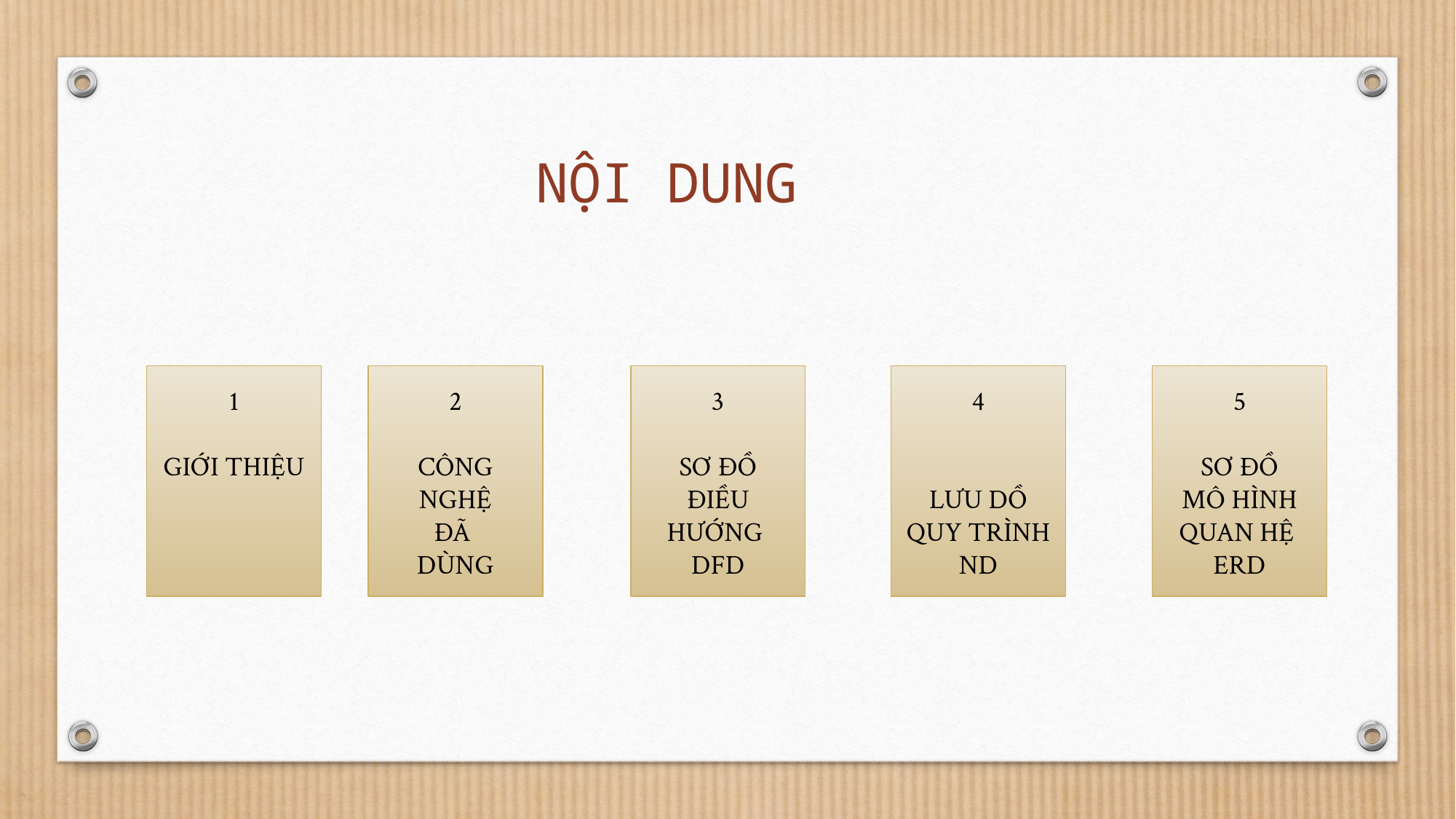

# NỘI DUNG
4

LƯU DỒ QUY TRÌNH
ND
5

SƠ ĐỒ
MÔ HÌNH QUAN HỆ
ERD
1

GIỚI THIỆU

3

SƠ ĐỒ
ĐIỀU HƯỚNG
DFD
2

CÔNG NGHỆ
ĐÃ
DÙNG